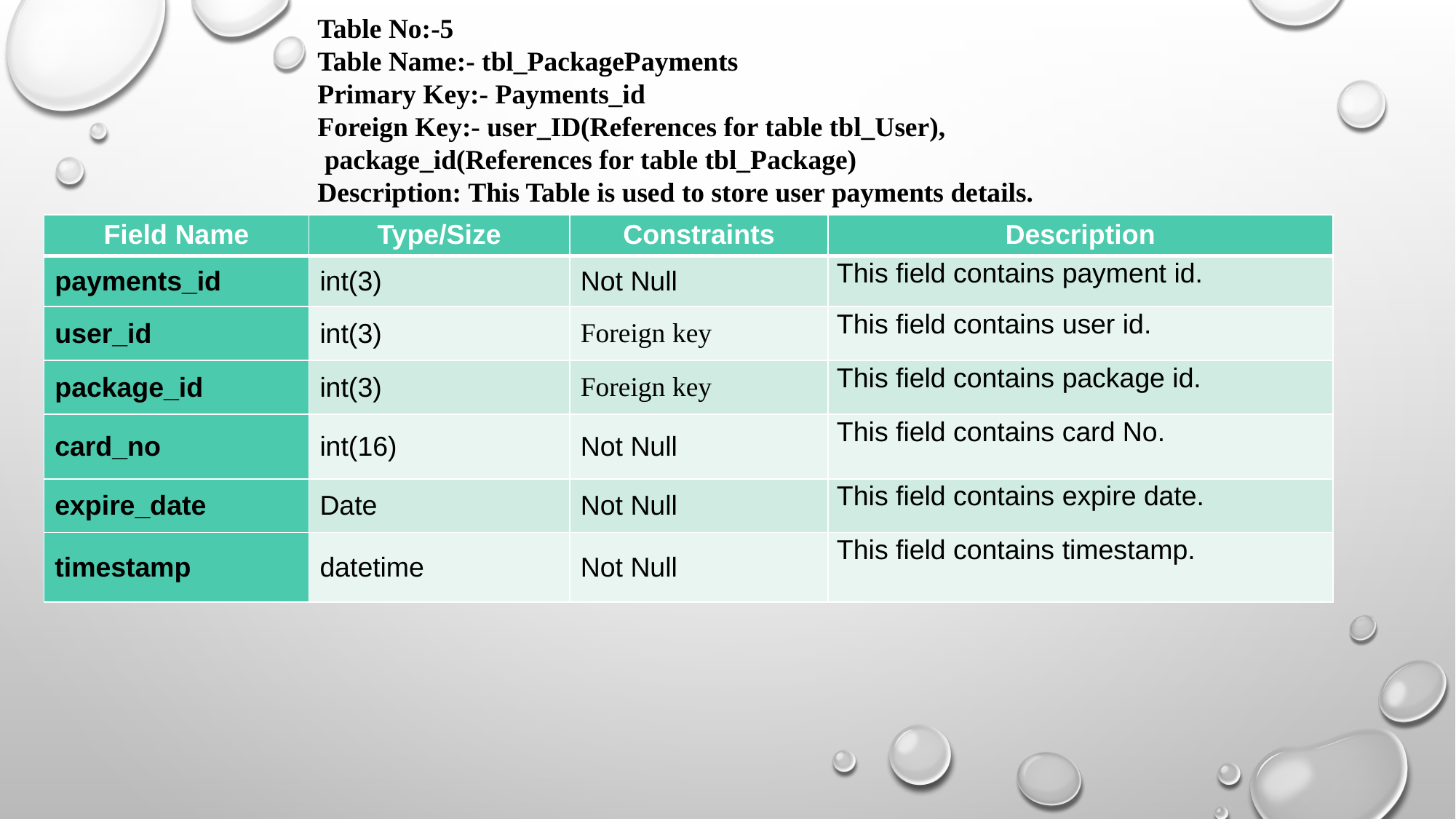

Table No:-5
Table Name:- tbl_PackagePayments
Primary Key:- Payments_id
Foreign Key:- user_ID(References for table tbl_User),
 package_id(References for table tbl_Package)
Description: This Table is used to store user payments details.
| Field Name | Type/Size | Constraints | Description |
| --- | --- | --- | --- |
| payments\_id | int(3) | Not Null | This field contains payment id. |
| user\_id | int(3) | Foreign key | This field contains user id. |
| package\_id | int(3) | Foreign key | This field contains package id. |
| card\_no | int(16) | Not Null | This field contains card No. |
| expire\_date | Date | Not Null | This field contains expire date. |
| timestamp | datetime | Not Null | This field contains timestamp. |